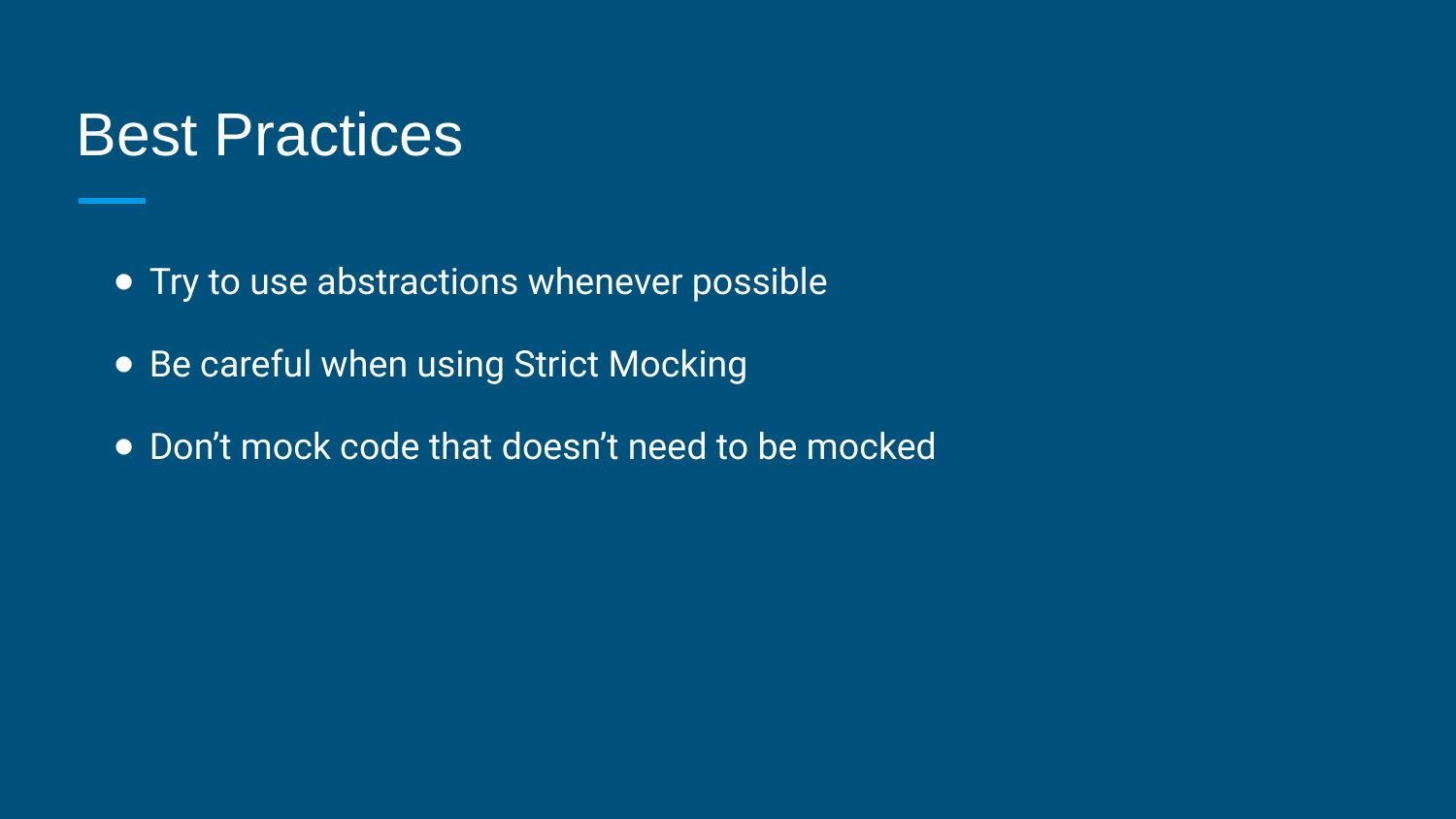

# Best Practices
Try to use abstractions whenever possible
Be careful when using Strict Mocking
Don’t mock code that doesn’t need to be mocked